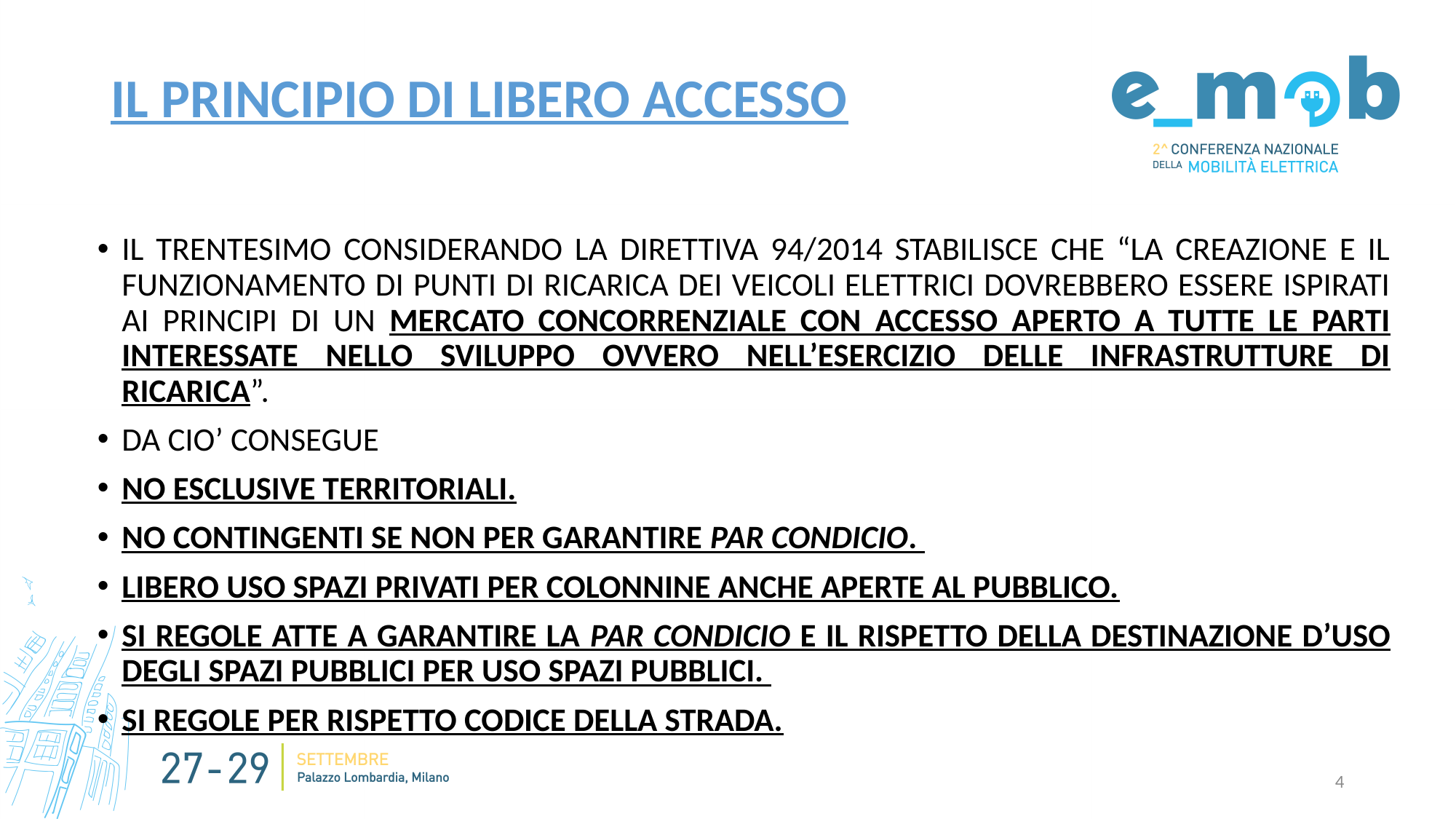

# IL PRINCIPIO DI LIBERO ACCESSO

IL TRENTESIMO CONSIDERANDO LA DIRETTIVA 94/2014 STABILISCE CHE “LA CREAZIONE E IL FUNZIONAMENTO DI PUNTI DI RICARICA DEI VEICOLI ELETTRICI DOVREBBERO ESSERE ISPIRATI AI PRINCIPI DI UN MERCATO CONCORRENZIALE CON ACCESSO APERTO A TUTTE LE PARTI INTERESSATE NELLO SVILUPPO OVVERO NELL’ESERCIZIO DELLE INFRASTRUTTURE DI RICARICA”.
DA CIO’ CONSEGUE
NO ESCLUSIVE TERRITORIALI.
NO CONTINGENTI SE NON PER GARANTIRE PAR CONDICIO.
LIBERO USO SPAZI PRIVATI PER COLONNINE ANCHE APERTE AL PUBBLICO.
SI REGOLE ATTE A GARANTIRE LA PAR CONDICIO E IL RISPETTO DELLA DESTINAZIONE D’USO DEGLI SPAZI PUBBLICI PER USO SPAZI PUBBLICI.
SI REGOLE PER RISPETTO CODICE DELLA STRADA.

4